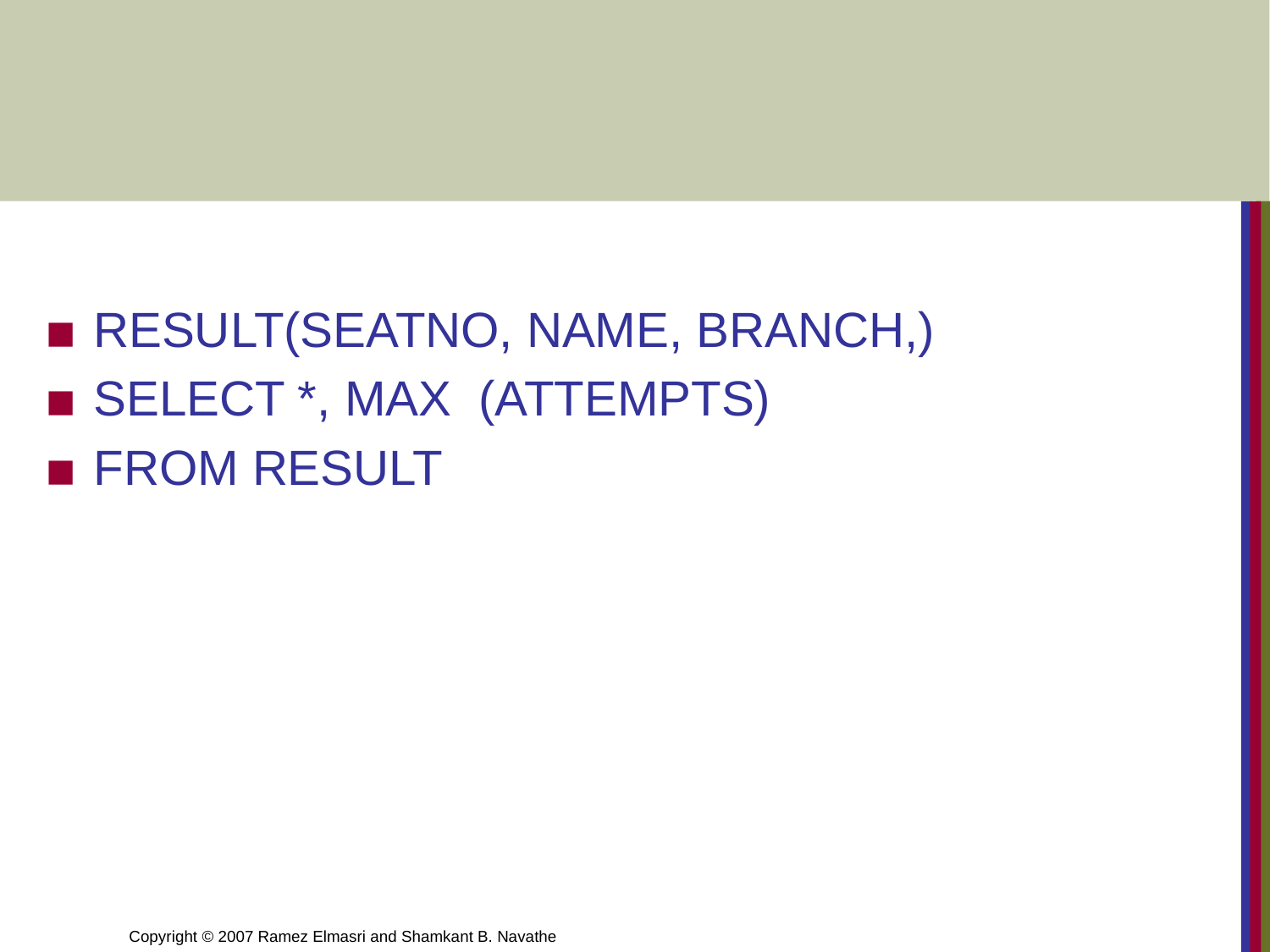

#

RESULT(SEATNO, NAME, BRANCH,)
SELECT *, MAX  (ATTEMPTS)
FROM RESULT